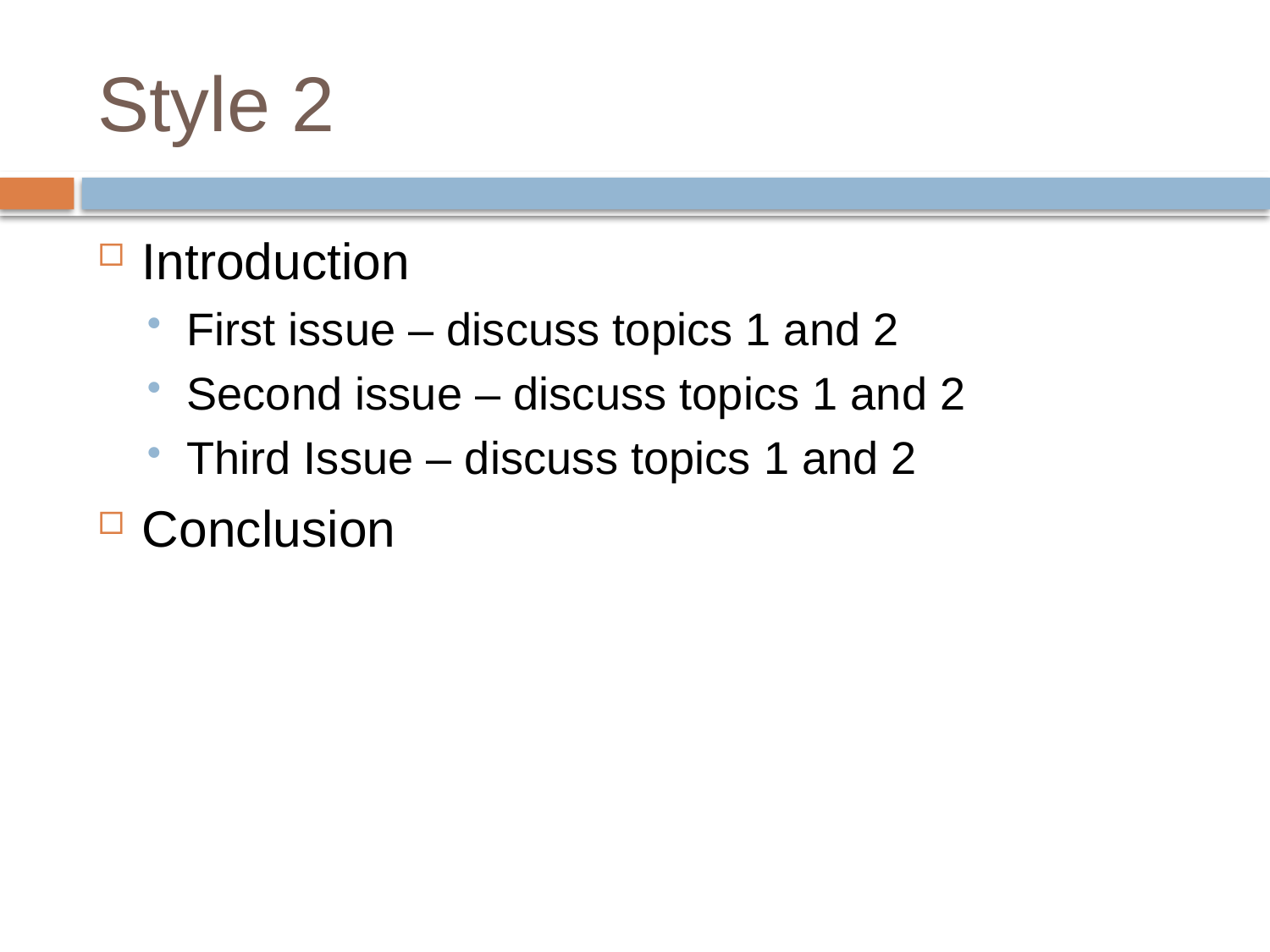

# Style 2
Introduction
First issue – discuss topics 1 and 2
Second issue – discuss topics 1 and 2
Third Issue – discuss topics 1 and 2
Conclusion